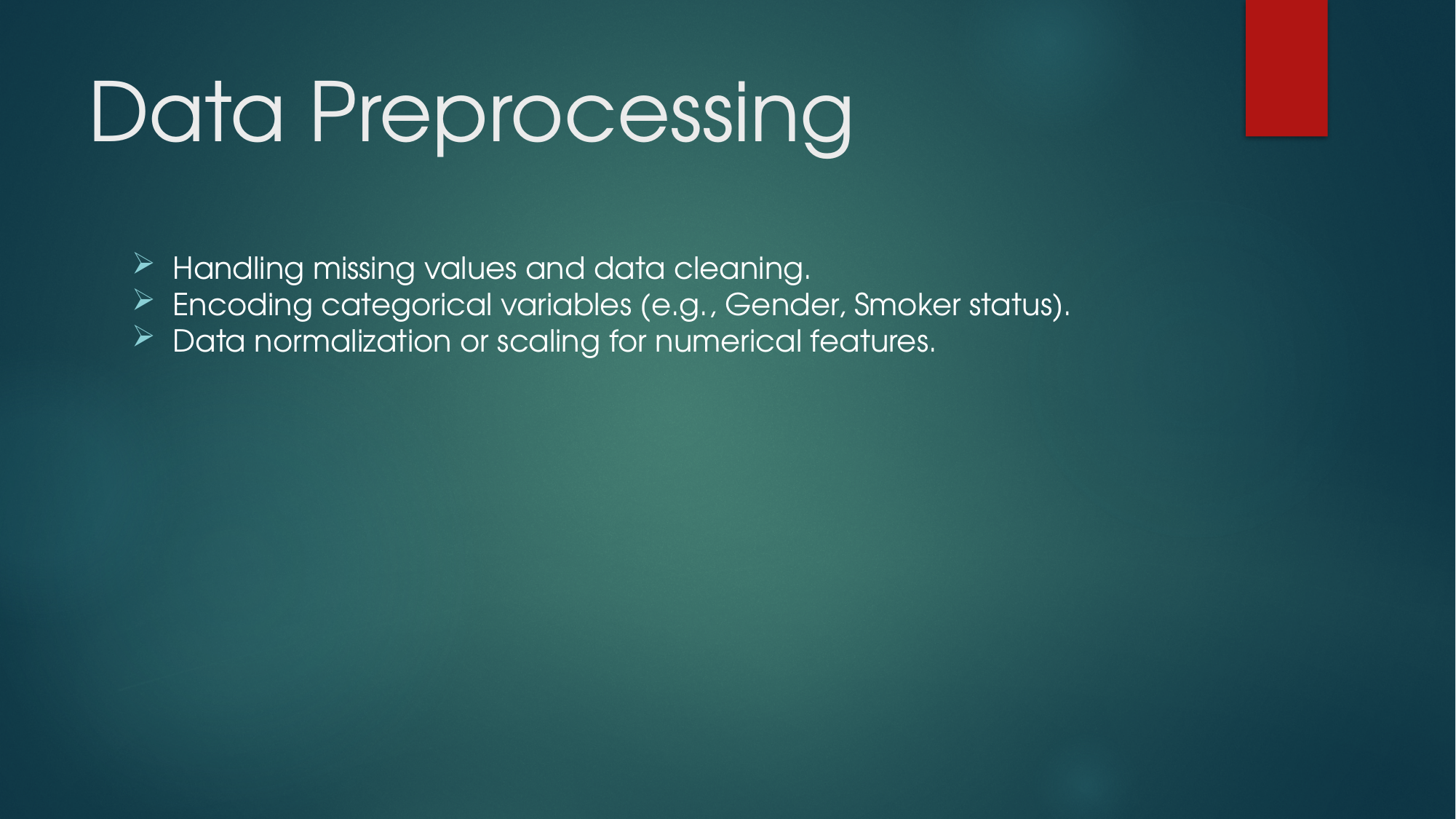

# Data Preprocessing
Handling missing values and data cleaning.
Encoding categorical variables (e.g., Gender, Smoker status).
Data normalization or scaling for numerical features.